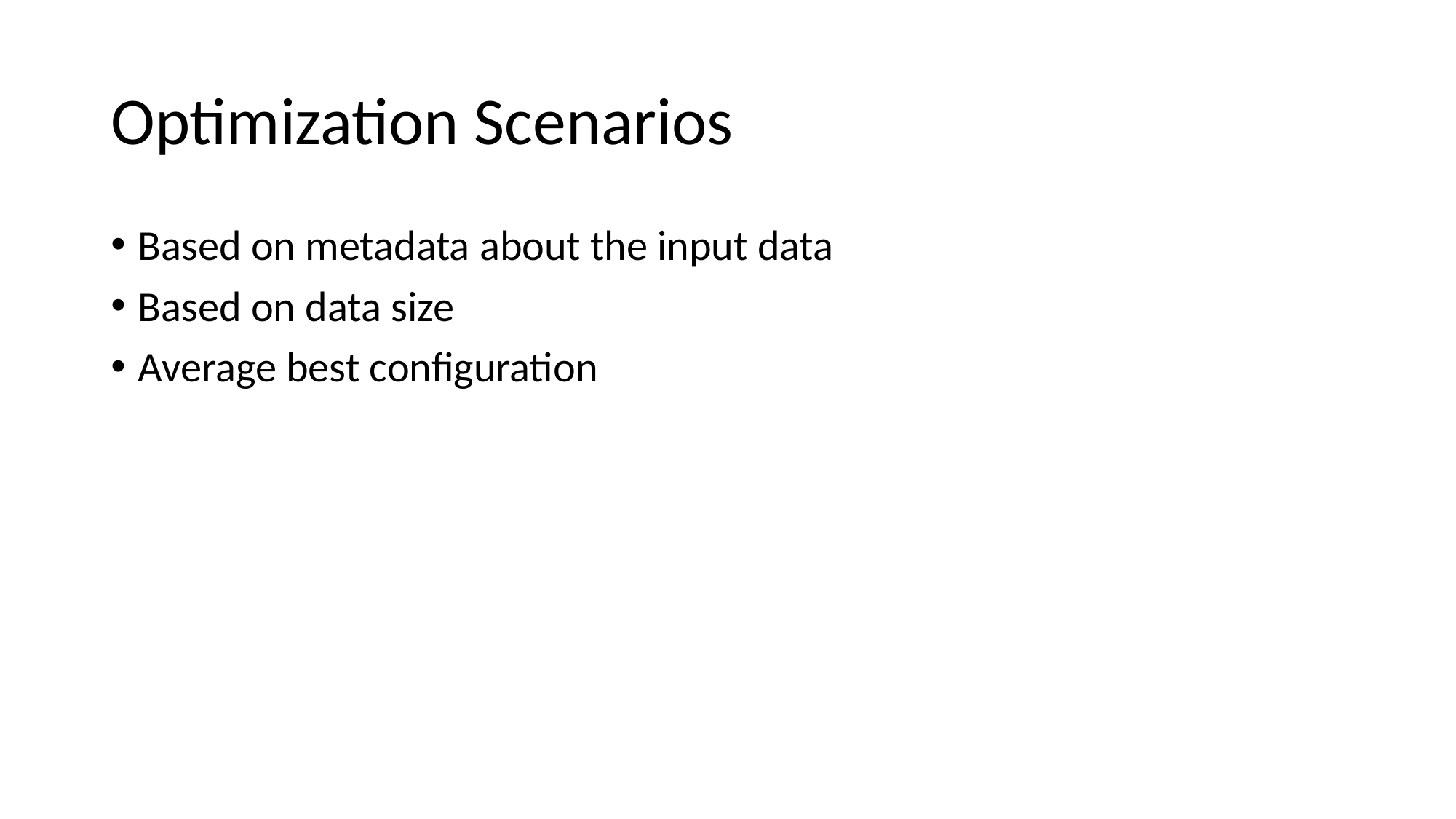

# Optimization Scenarios
Based on metadata about the input data
Based on data size
Average best configuration